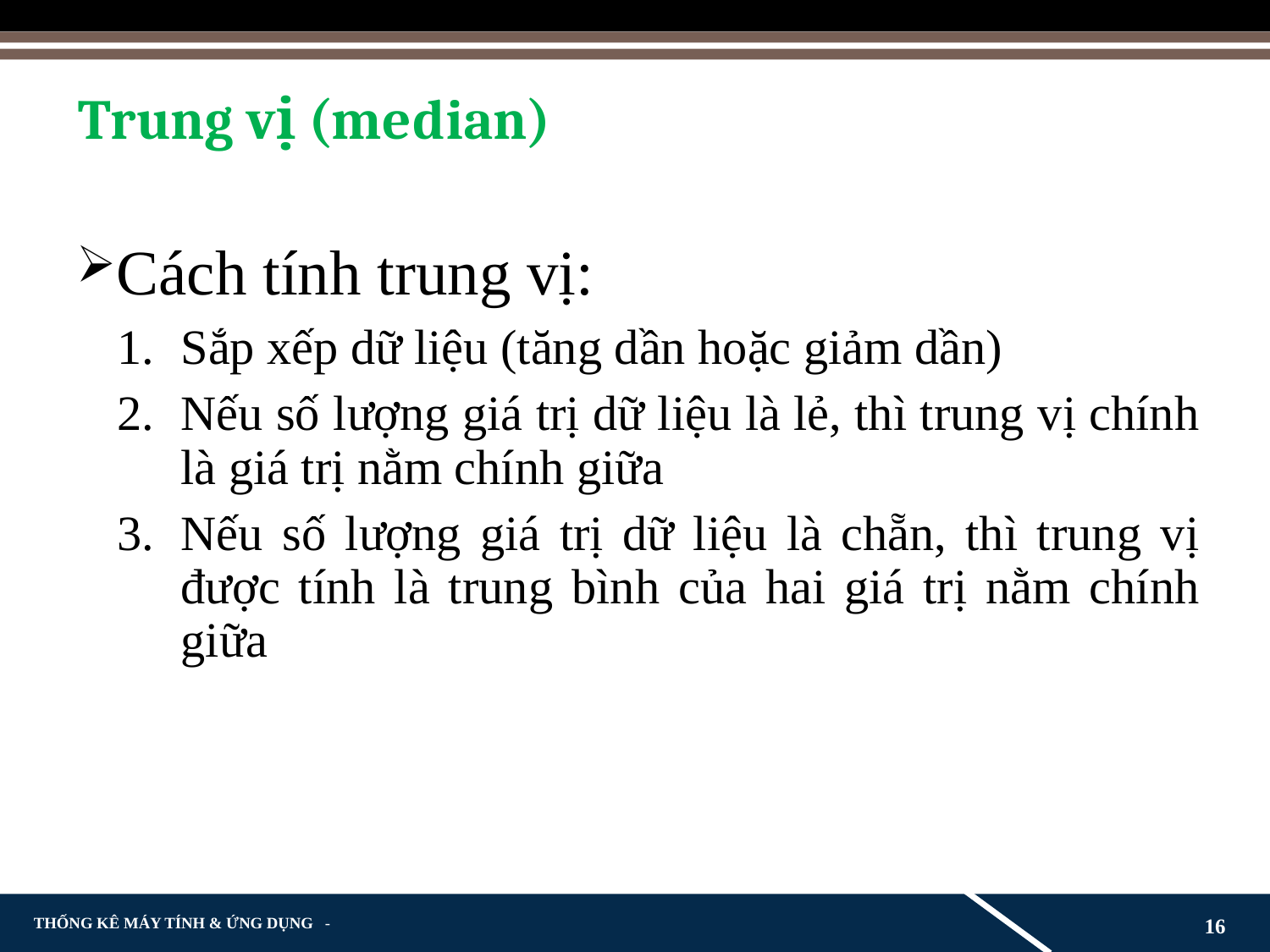

# Trung vị (median)
Cách tính trung vị:
Sắp xếp dữ liệu (tăng dần hoặc giảm dần)
Nếu số lượng giá trị dữ liệu là lẻ, thì trung vị chính là giá trị nằm chính giữa
Nếu số lượng giá trị dữ liệu là chẵn, thì trung vị được tính là trung bình của hai giá trị nằm chính giữa

16